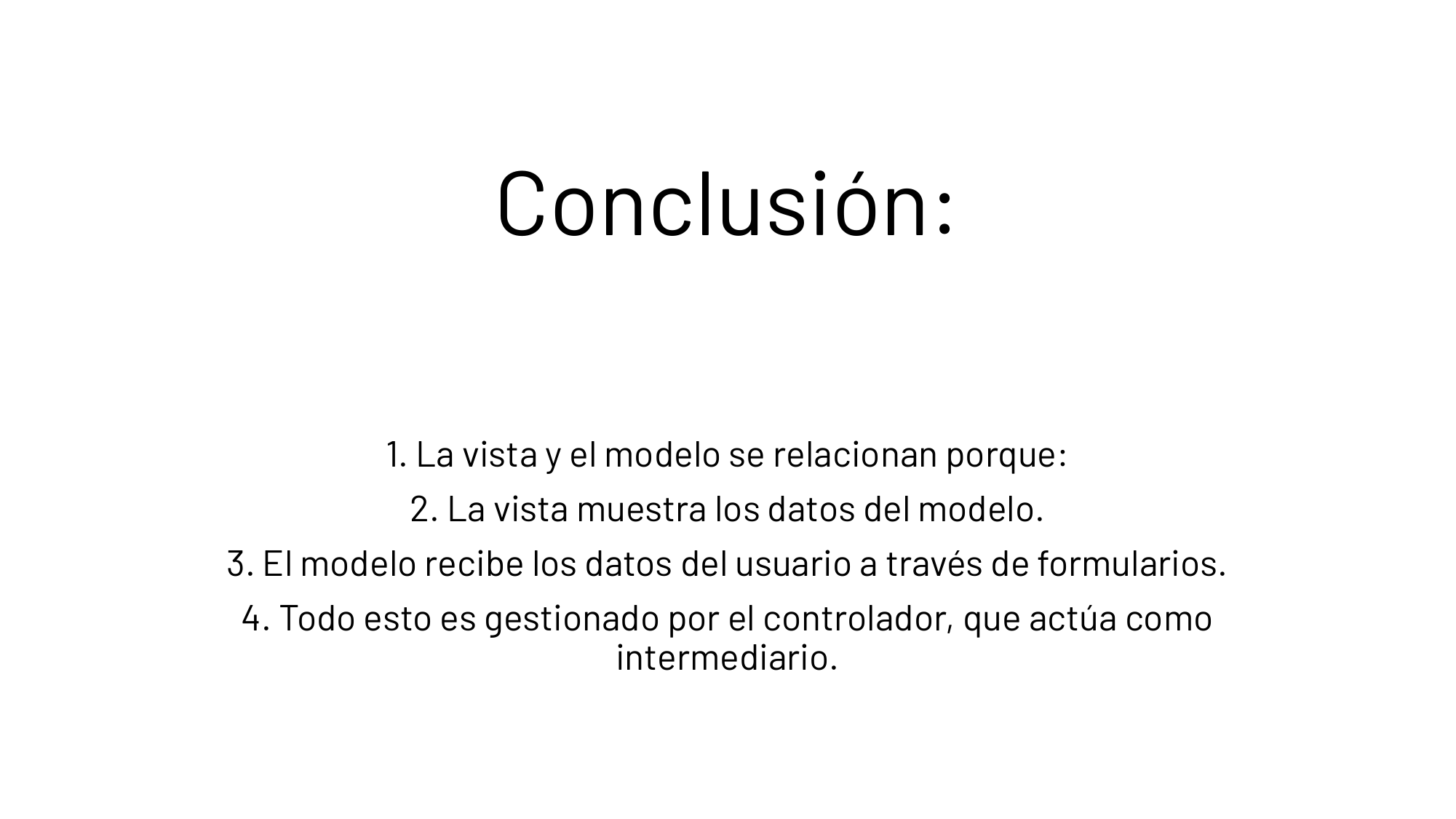

# Conclusión:
1. La vista y el modelo se relacionan porque:
2. La vista muestra los datos del modelo.
3. El modelo recibe los datos del usuario a través de formularios.
4. Todo esto es gestionado por el controlador, que actúa como intermediario.